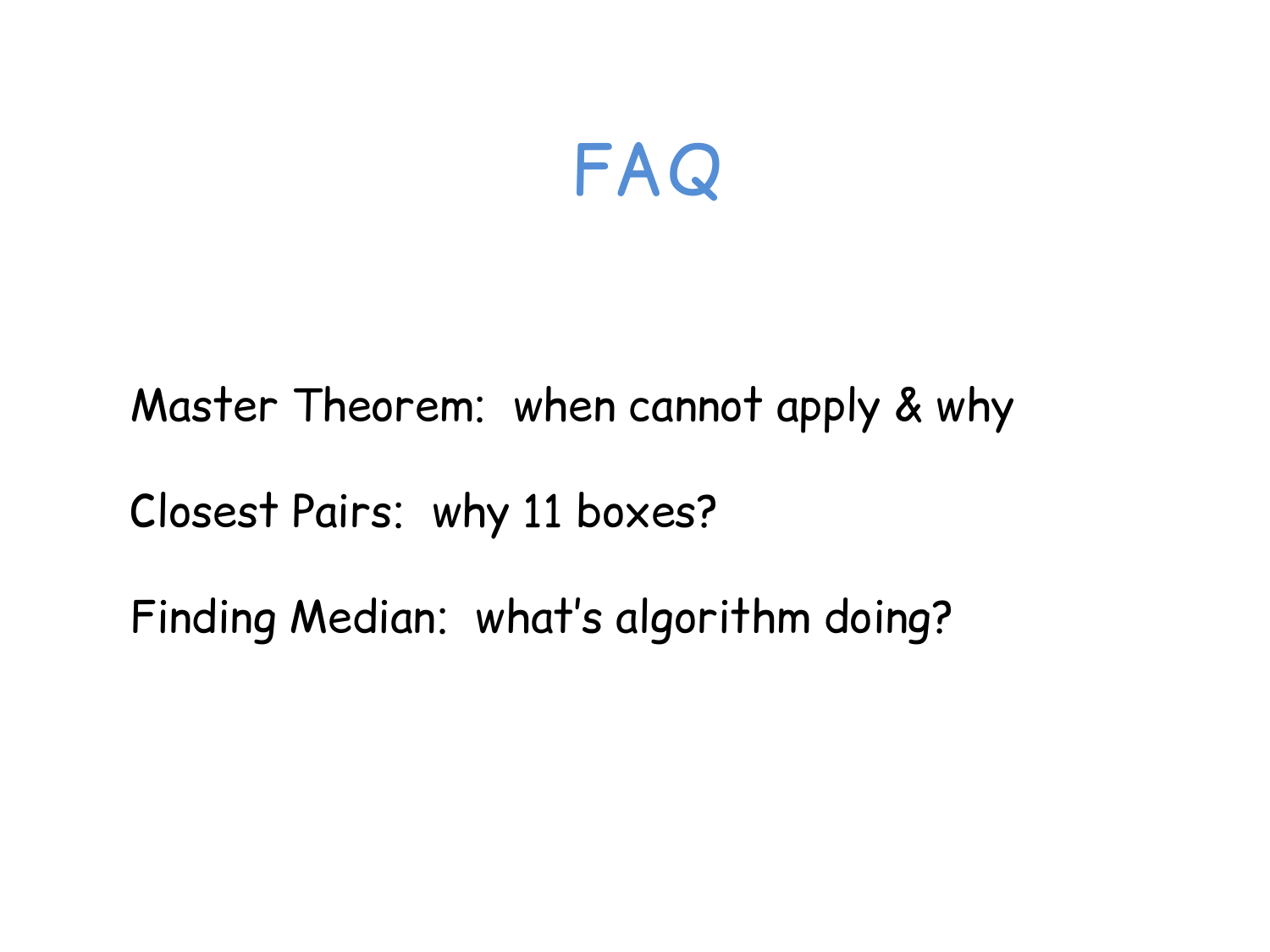

# FAQ

Master Theorem:  when cannot apply & why

Closest Pairs:  why 11 boxes?

Finding Median:  what’s algorithm doing?